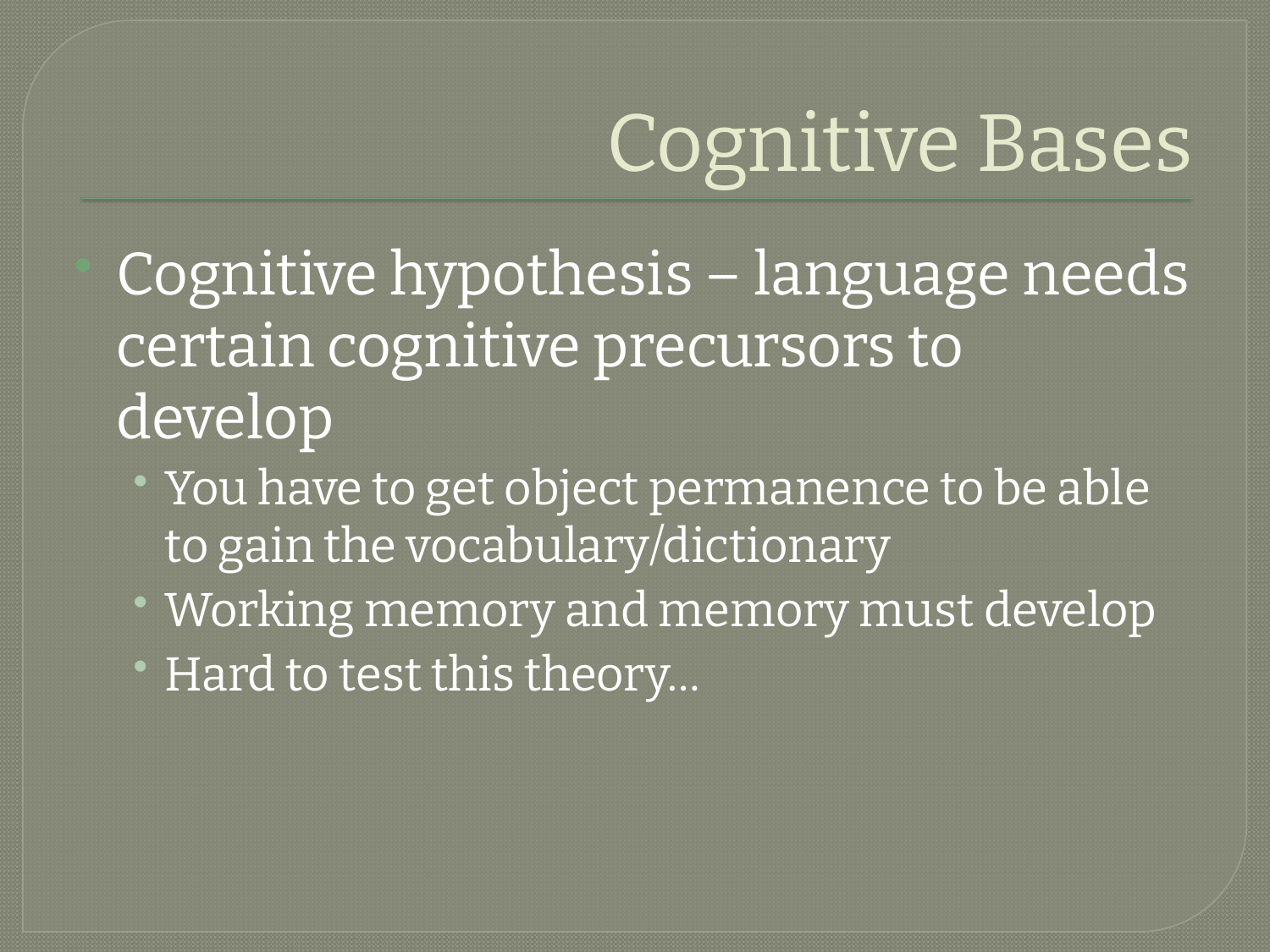

# Cognitive Bases
Cognitive hypothesis – language needs certain cognitive precursors to develop
You have to get object permanence to be able to gain the vocabulary/dictionary
Working memory and memory must develop
Hard to test this theory…